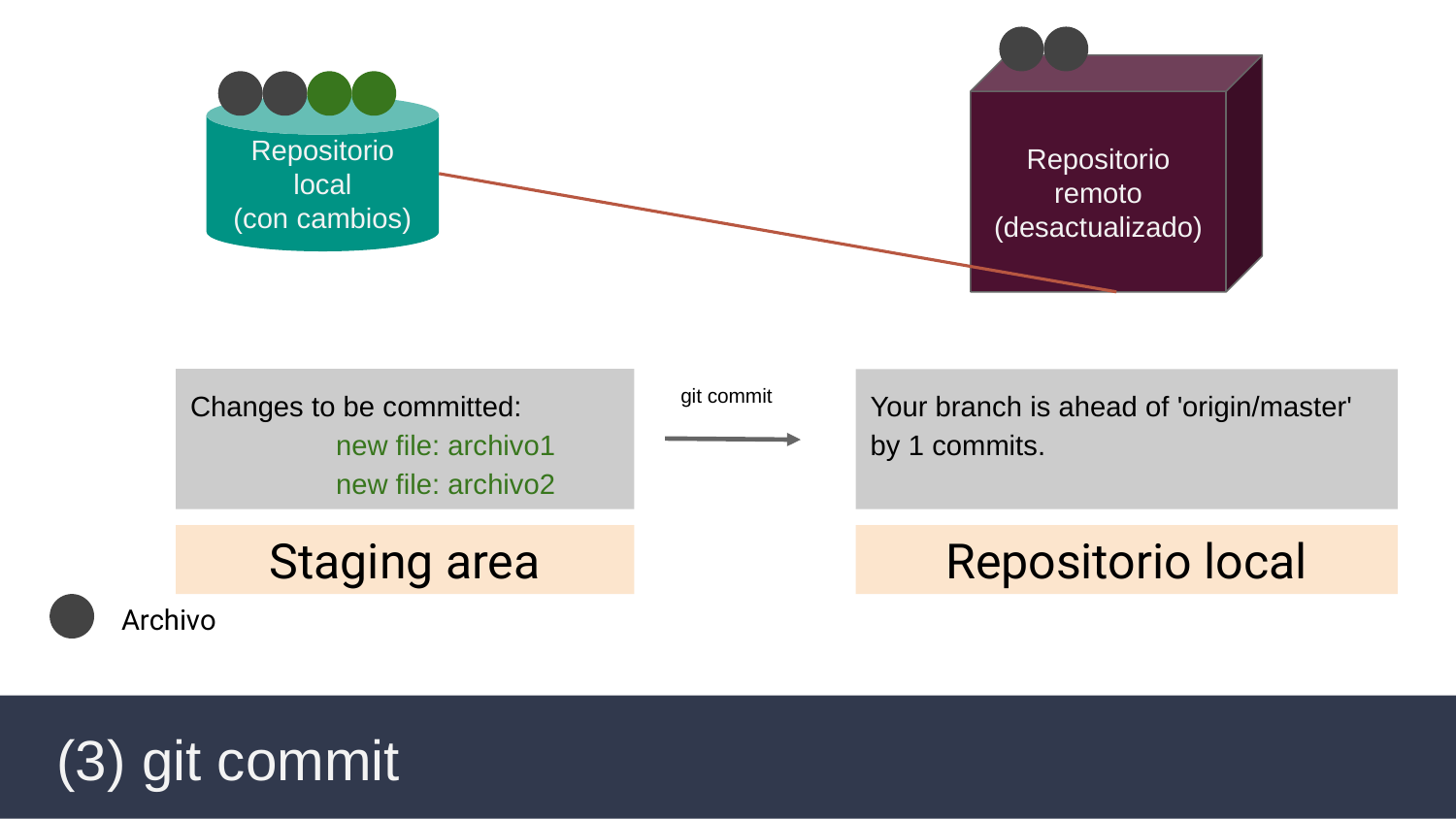

Repositorio remoto
(desactualizado)

Repositorio local
(con cambios)
Changes to be committed:
	new file: archivo1
	new file: archivo2
Your branch is ahead of 'origin/master' by 1 commits.

git commit
Staging area
Repositorio local
Archivo

 (3) git commit